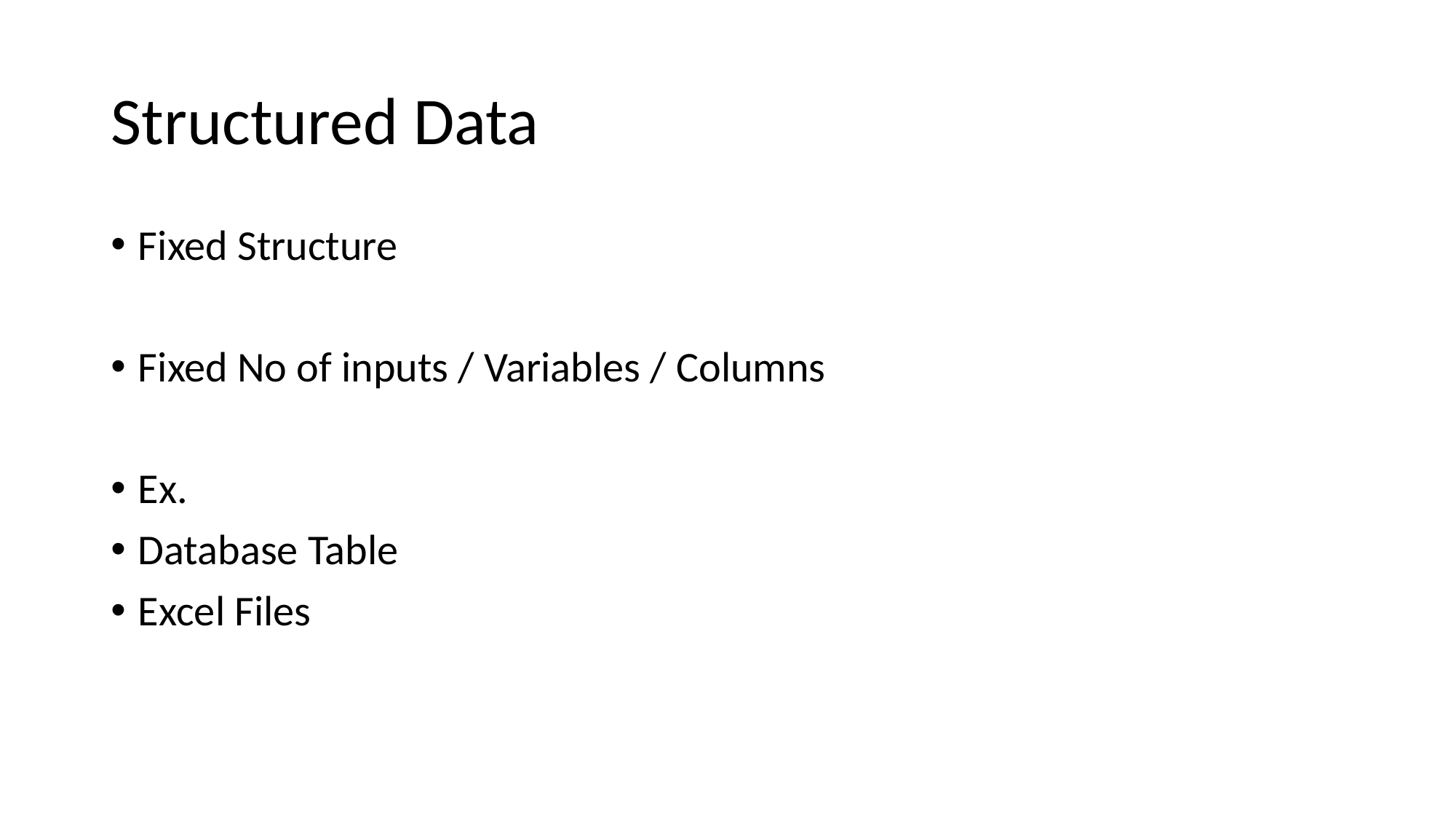

# Structured Data
Fixed Structure

Fixed No of inputs / Variables / Columns

Ex.
Database Table
Excel Files